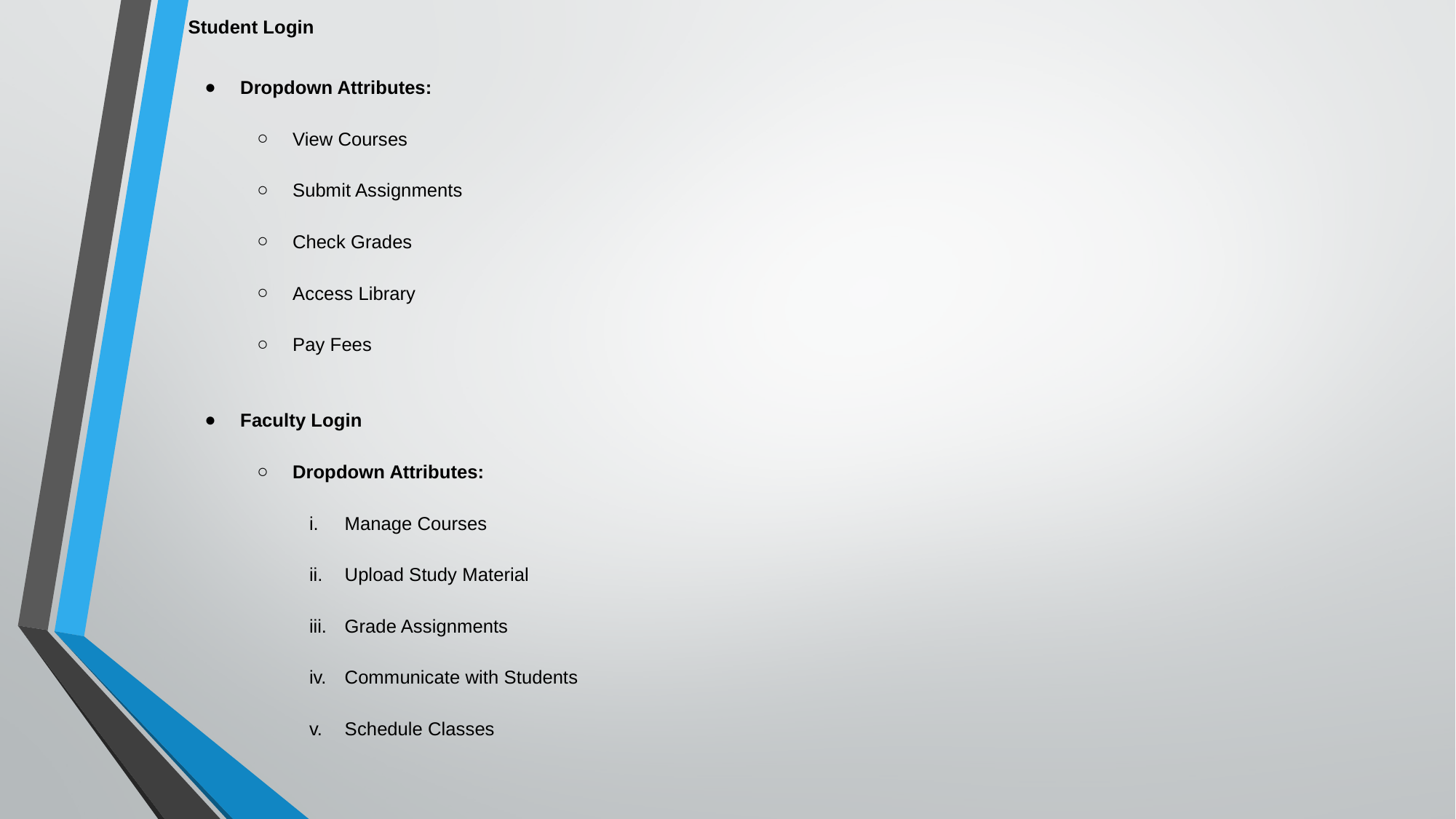

Student Login
Dropdown Attributes:
View Courses
Submit Assignments
Check Grades
Access Library
Pay Fees

Faculty Login
Dropdown Attributes:
Manage Courses
Upload Study Material
Grade Assignments
Communicate with Students
Schedule Classes